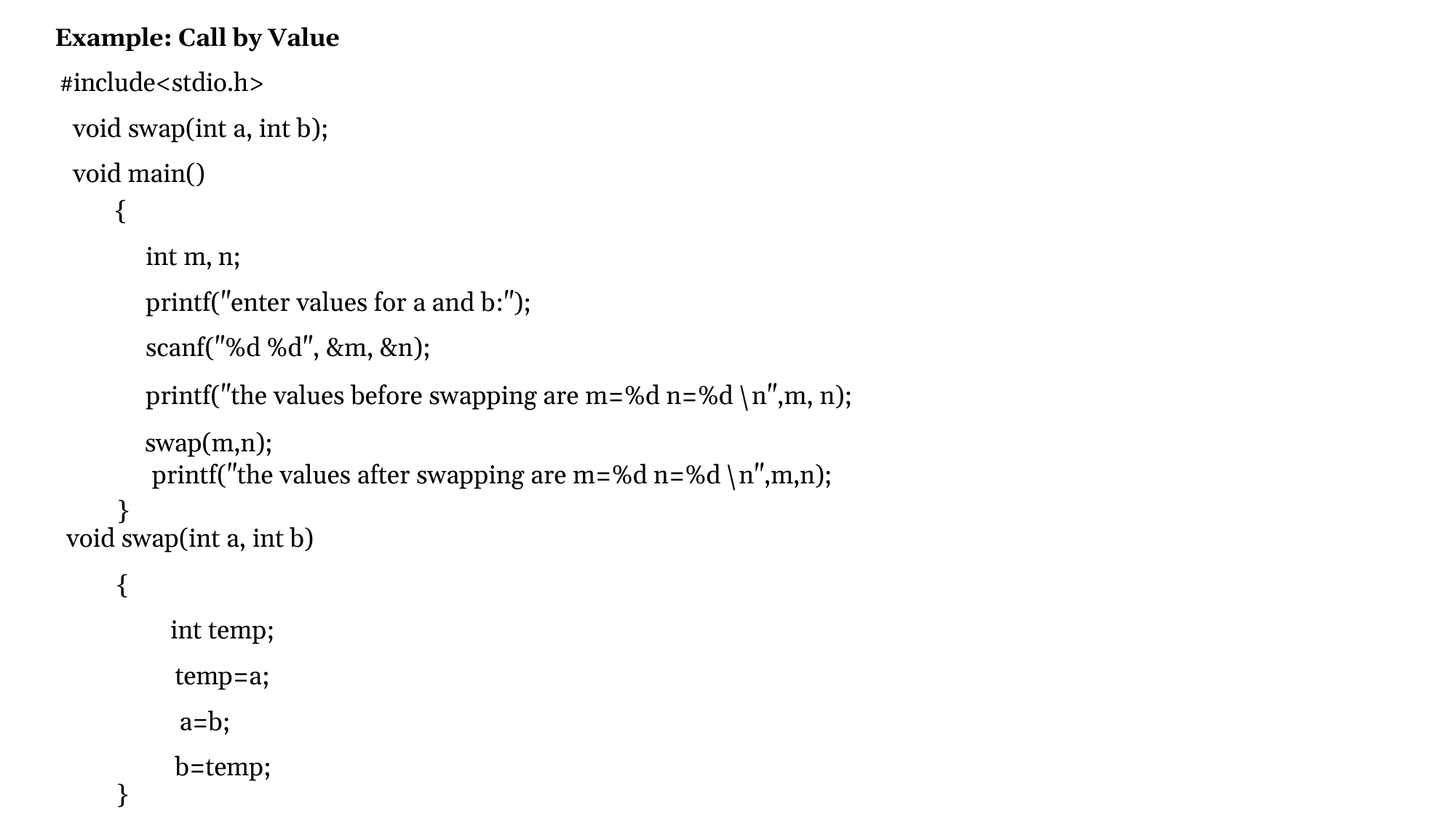

Example: Call by Value
 #include<stdio.h>
   void swap(int a, int b);
   void main()
           {
      int m, n;
      printf("enter values for a and b:");
      scanf("%d %d", &m, &n);
      printf("the values before swapping are m=%d n=%d \n",m, n);
      swap(m,n);

       printf("the values after swapping are m=%d n=%d \n",m,n);
        }
         void swap(int a, int b)
          {
          int temp;
           temp=a;
            a=b;
           b=temp;
         }